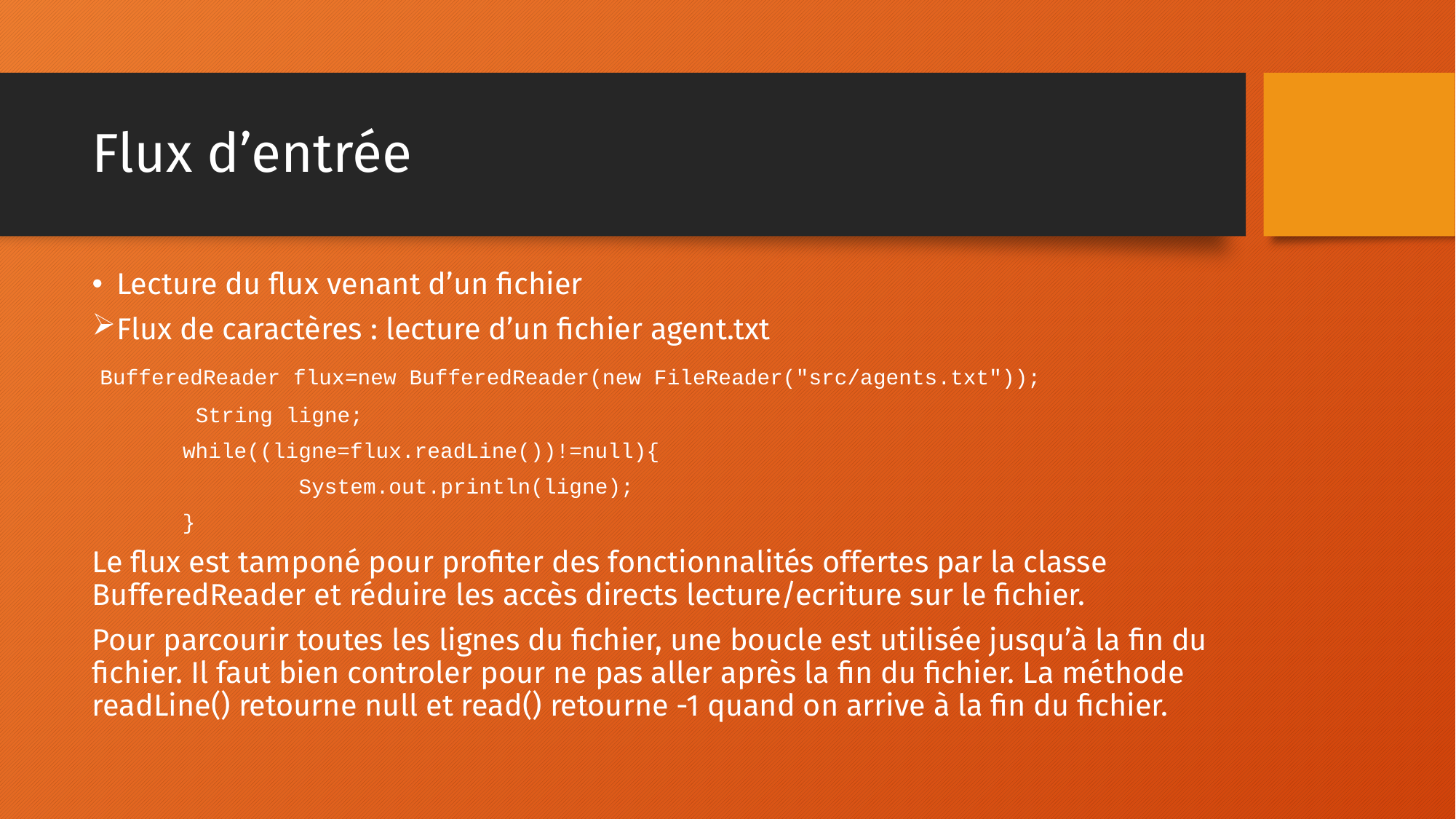

# Flux d’entrée
Lecture du flux venant d’un fichier
Flux de caractères : lecture d’un fichier agent.txt
 BufferedReader flux=new BufferedReader(new FileReader("src/agents.txt"));
	 String ligne;
	while((ligne=flux.readLine())!=null){
                System.out.println(ligne);
       }
Le flux est tamponé pour profiter des fonctionnalités offertes par la classe BufferedReader et réduire les accès directs lecture/ecriture sur le fichier.
Pour parcourir toutes les lignes du fichier, une boucle est utilisée jusqu’à la fin du fichier. Il faut bien controler pour ne pas aller après la fin du fichier. La méthode readLine() retourne null et read() retourne -1 quand on arrive à la fin du fichier.